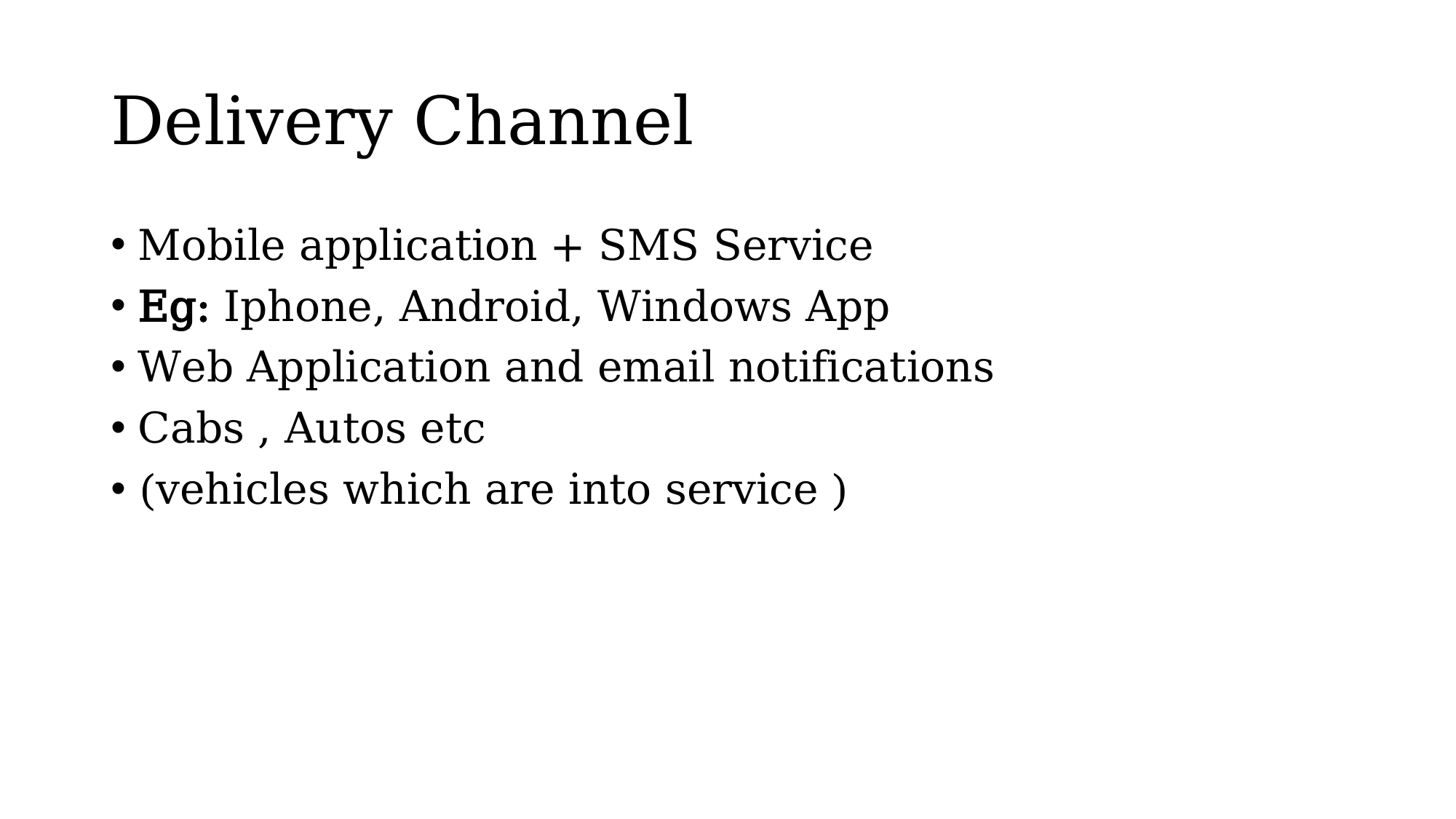

# Delivery Channel
Mobile application​ + SMS Service
Eg: Iphone, Android, Windows App
​Web Application and email notifications
Cabs , Autos etc
(vehicles which are into service )​